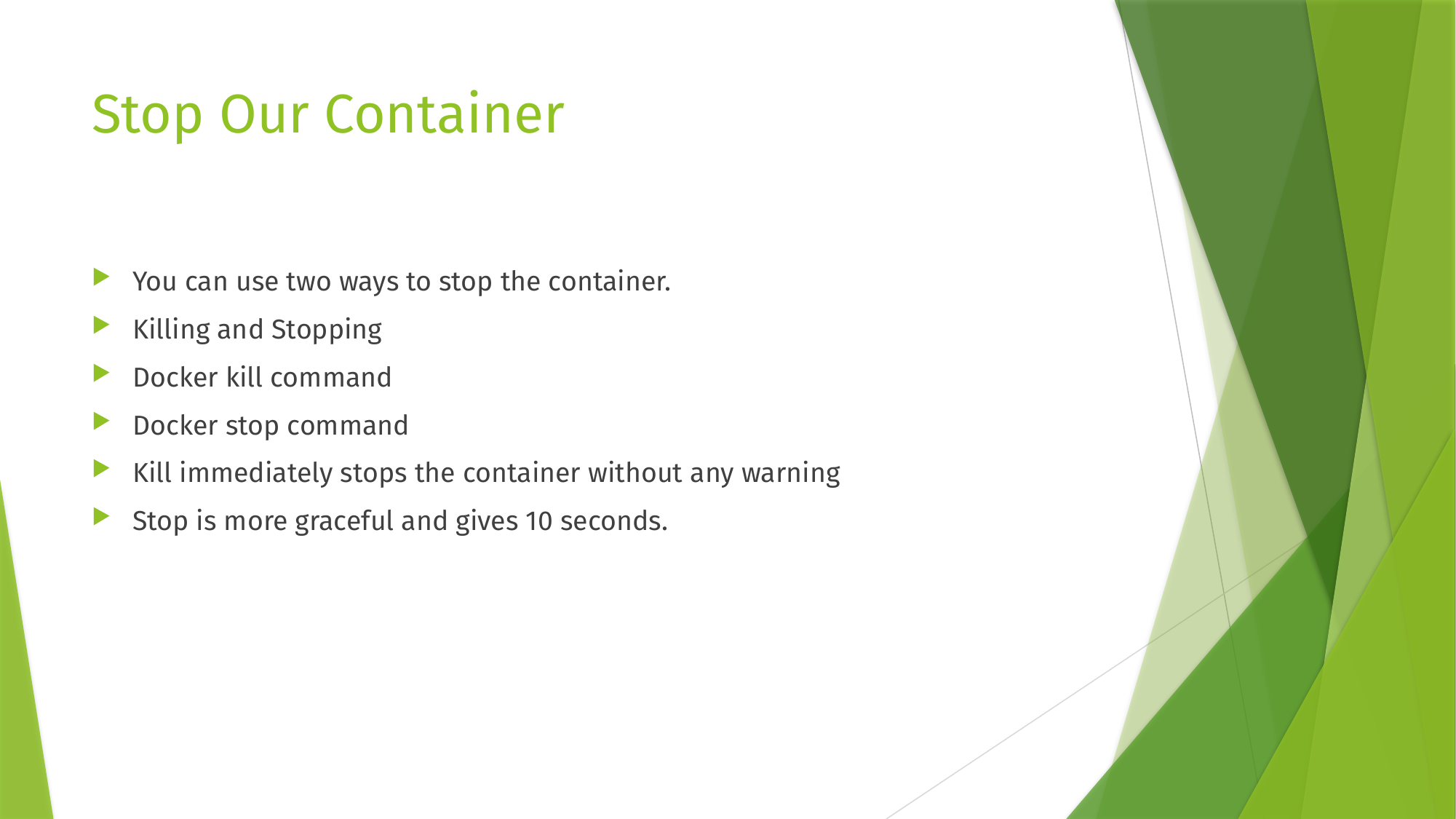

# Stop Our Container
You can use two ways to stop the container.
Killing and Stopping
Docker kill command
Docker stop command
Kill immediately stops the container without any warning
Stop is more graceful and gives 10 seconds.